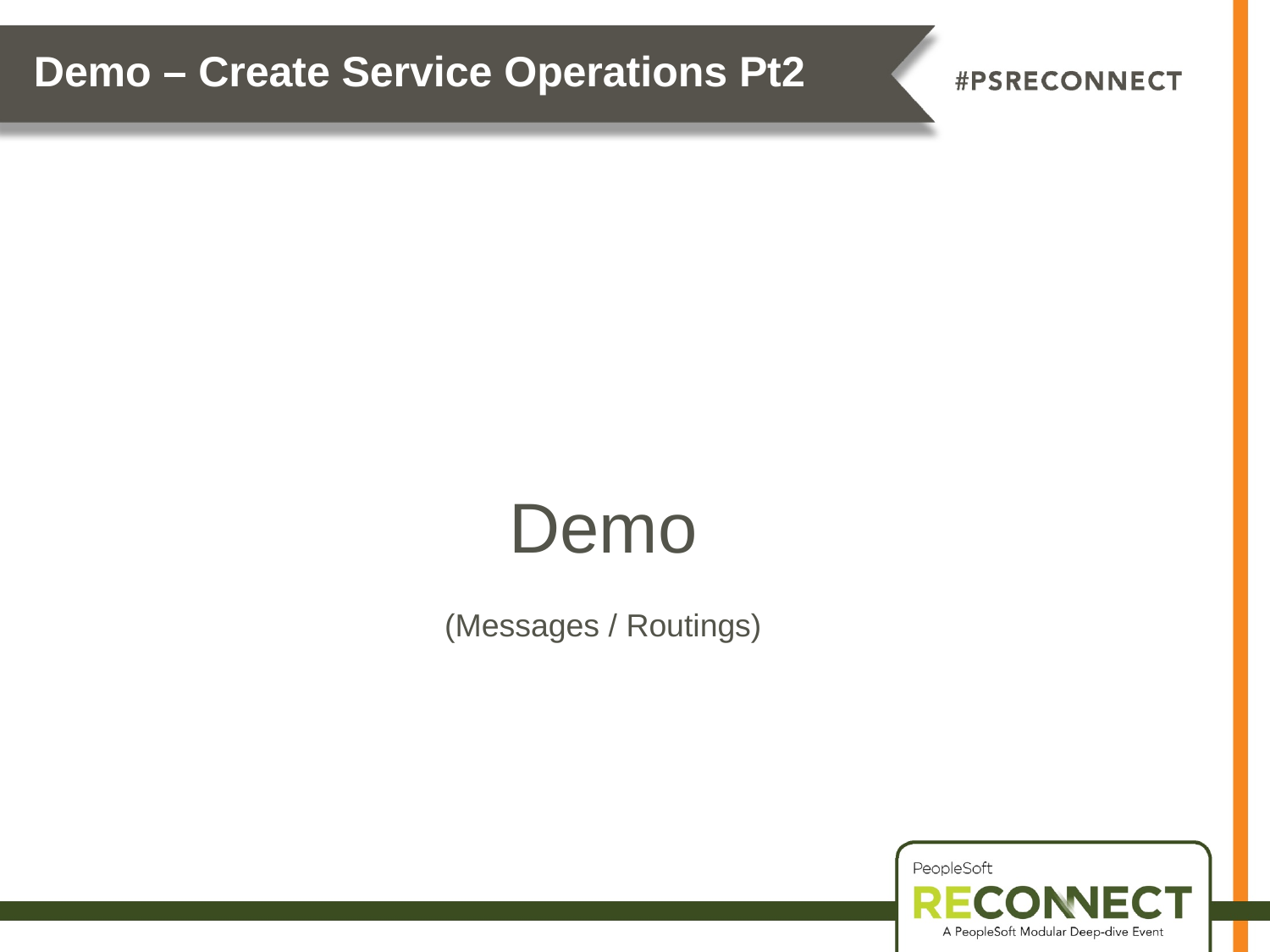

Demo – Create Service Operations Pt2
Demo
(Messages / Routings)